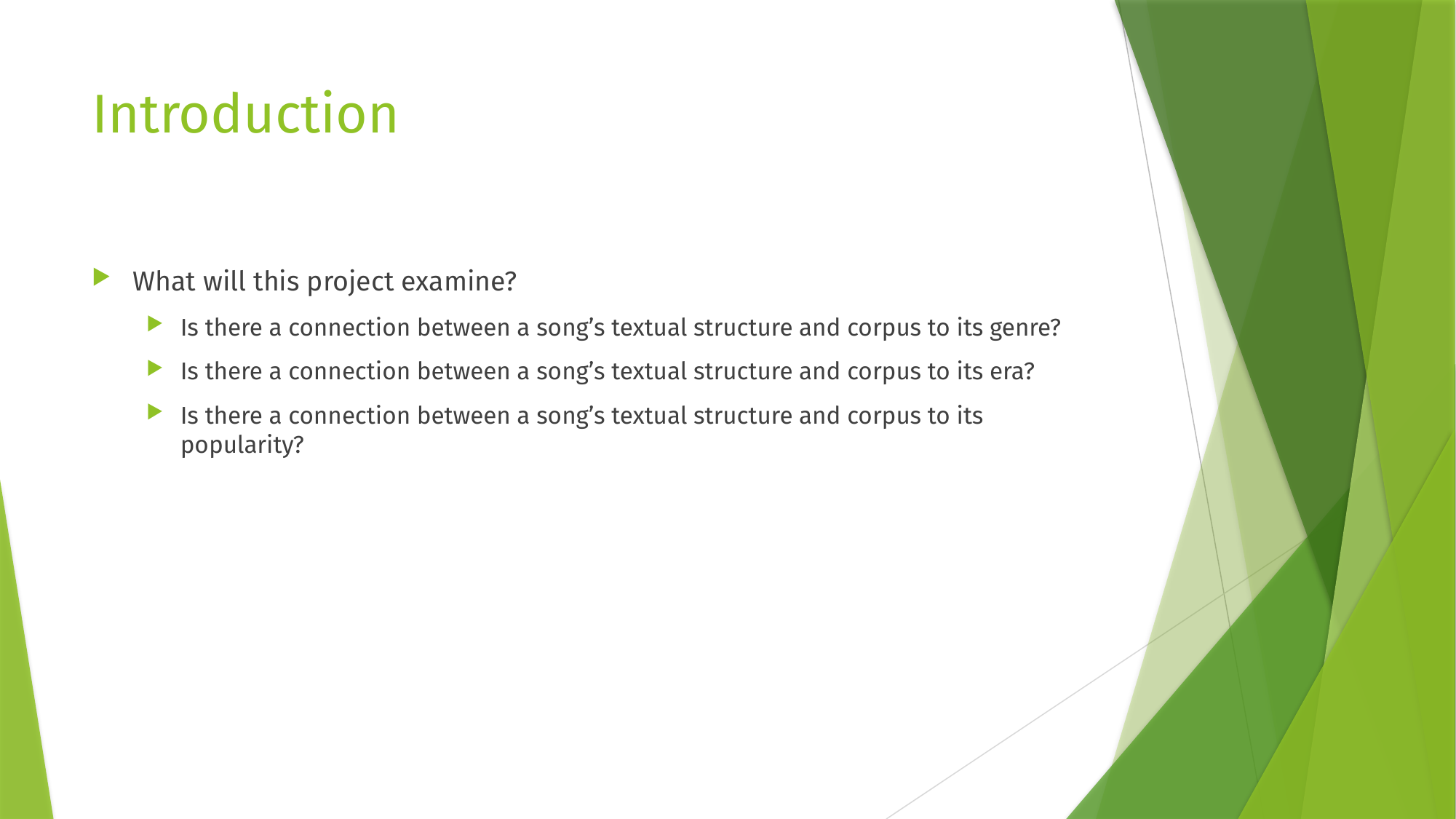

# Introduction
What will this project examine?
Is there a connection between a song’s textual structure and corpus to its genre?
Is there a connection between a song’s textual structure and corpus to its era?
Is there a connection between a song’s textual structure and corpus to its popularity?